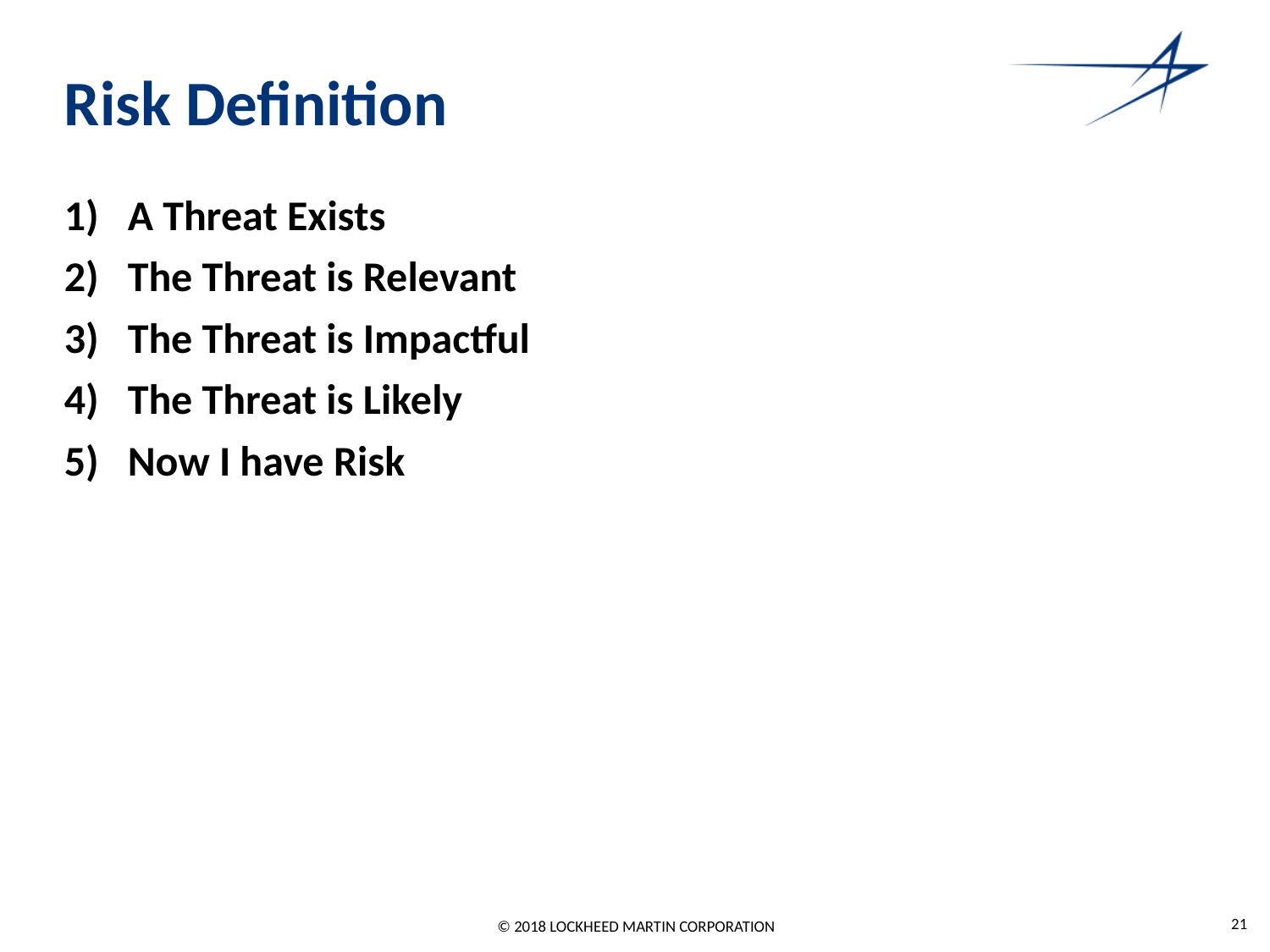

# Risk Definition
A Threat Exists
The Threat is Relevant
The Threat is Impactful
The Threat is Likely
Now I have Risk